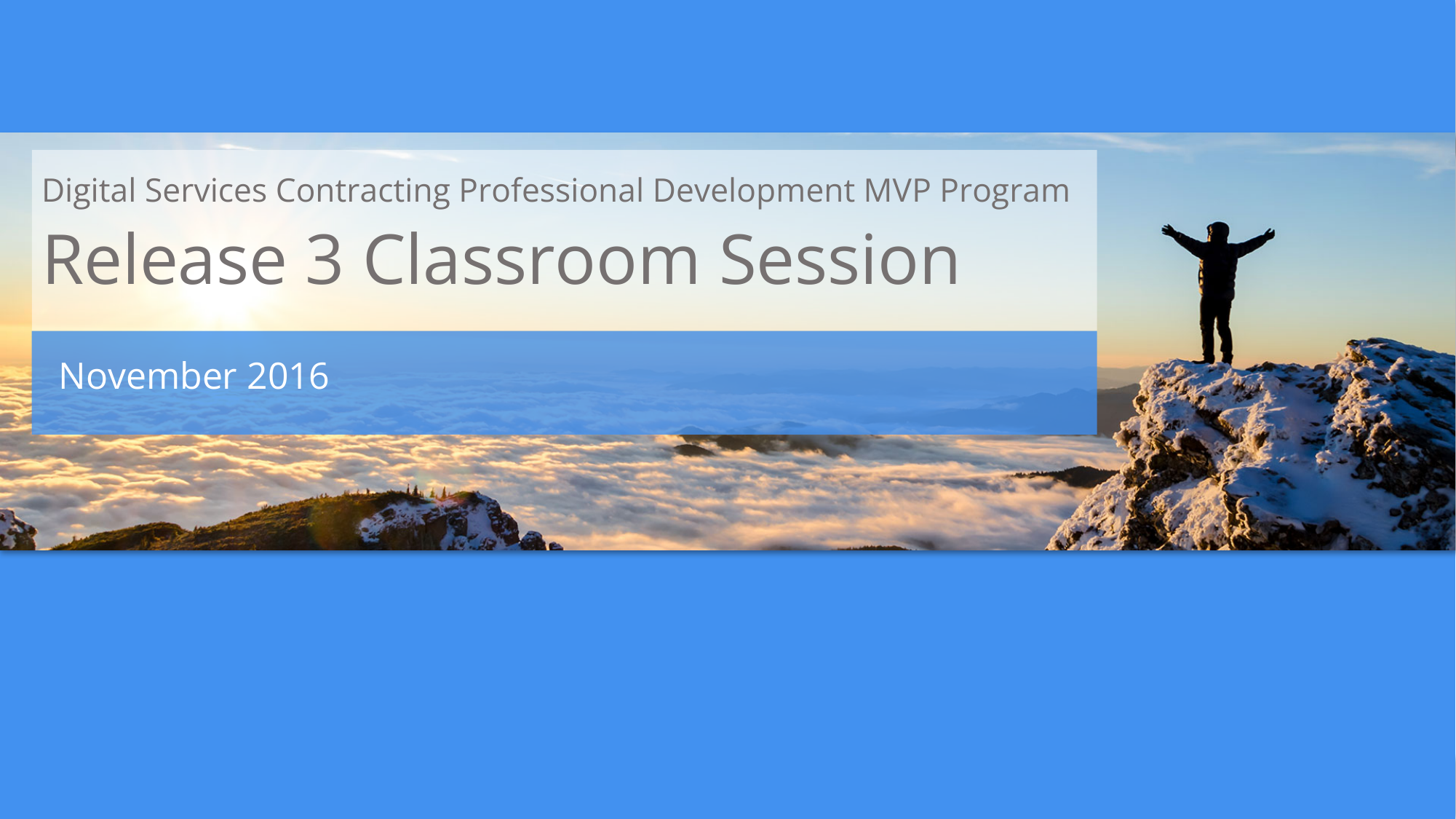

# Digital Services Contracting Professional Development MVP Program Release 3 Classroom Session
November 2016